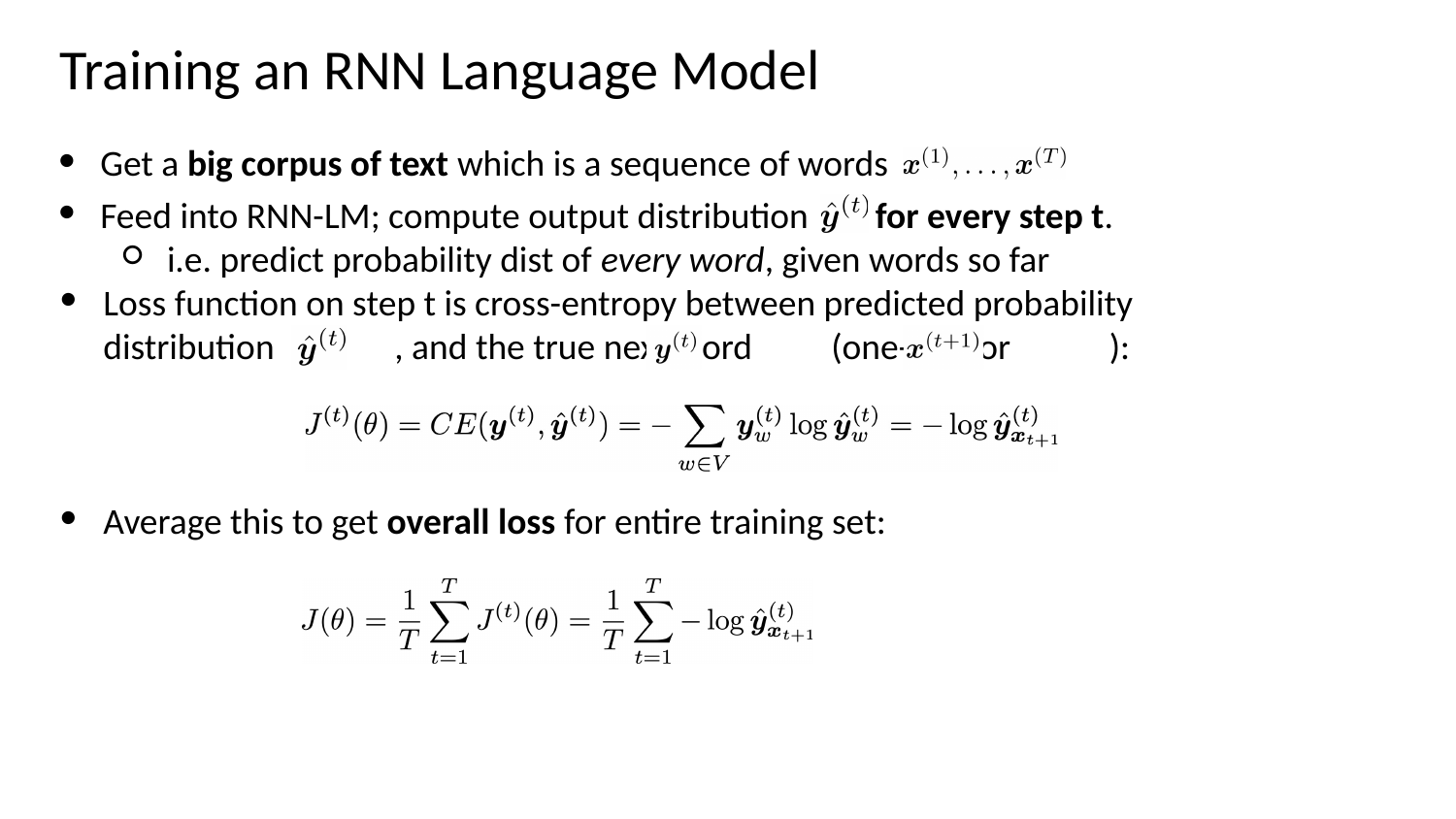

# Training an RNN Language Model
Get a big corpus of text which is a sequence of words
Feed into RNN-LM; compute output distribution        for every step t.
i.e. predict probability dist of every word, given words so far
Loss function on step t is cross-entropy between predicted probability  distribution	, and the true next word 	(one-hot for            ):

Average this to get overall loss for entire training set: